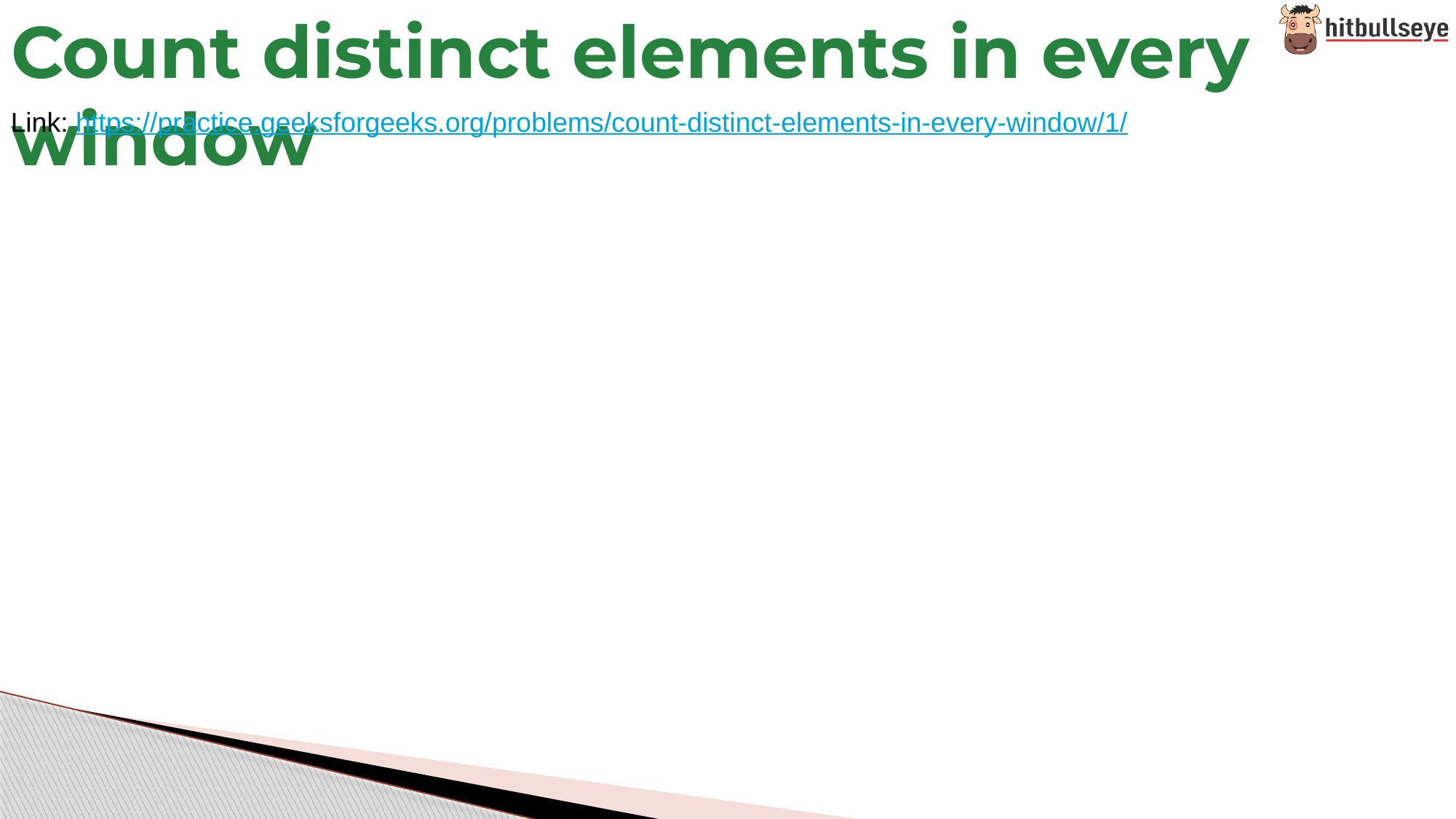

# Count distinct elements in every window
Link: https://practice.geeksforgeeks.org/problems/count-distinct-elements-in-every-window/1/